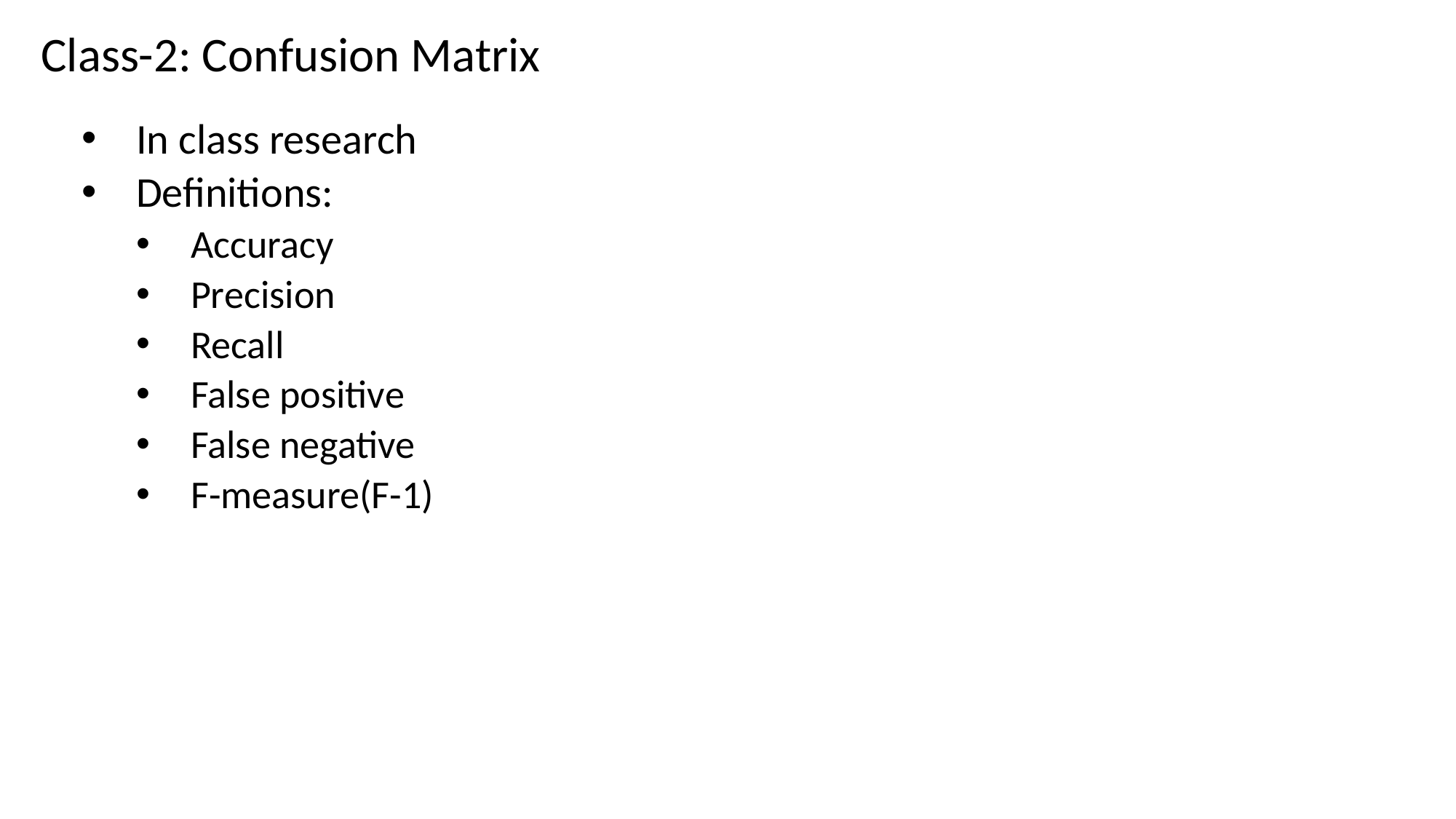

Class-2: Confusion Matrix
In class research
Definitions:
Accuracy
Precision
Recall
False positive
False negative
F-measure(F-1)